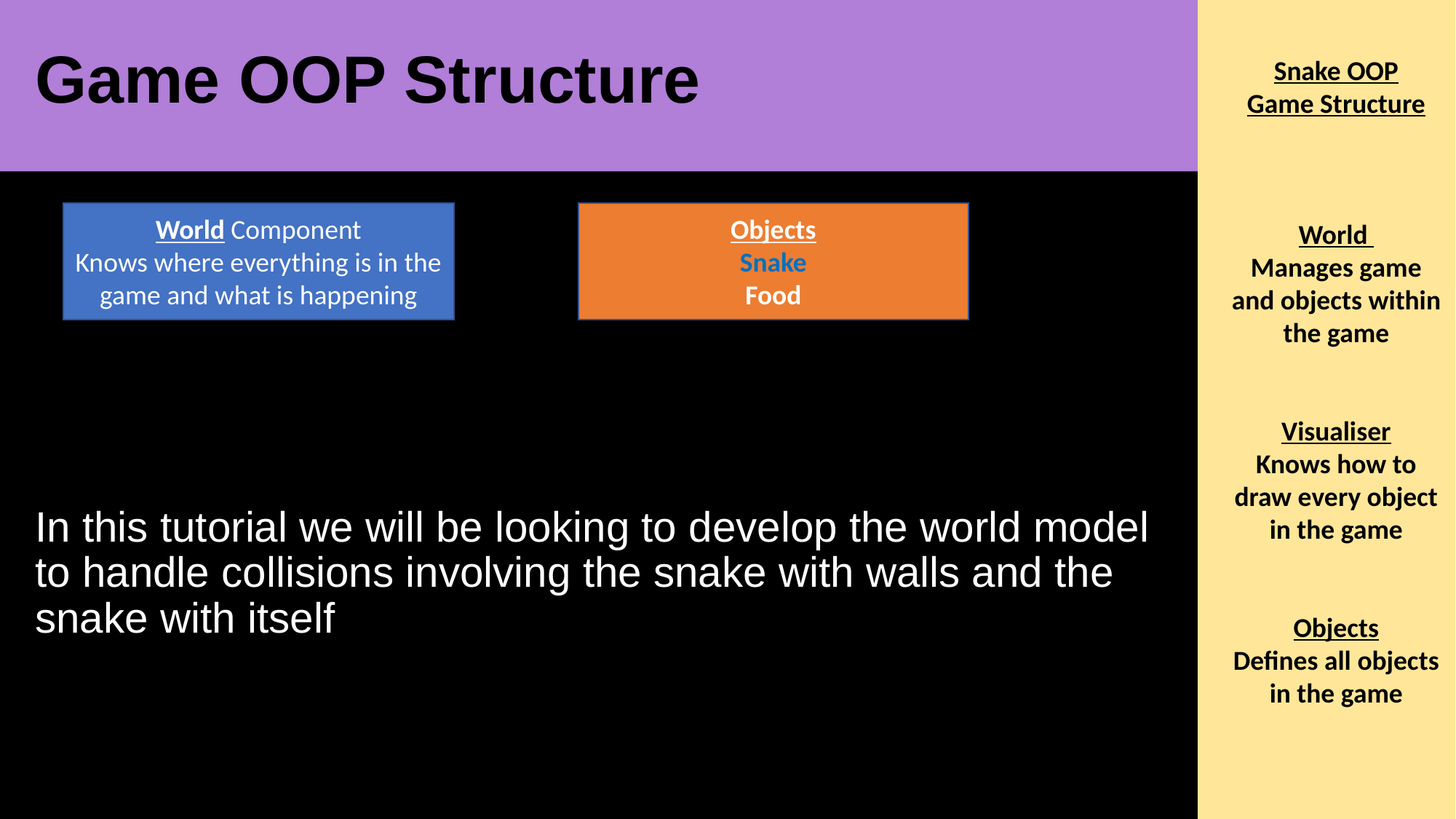

# Game OOP Structure
World Component
Knows where everything is in the game and what is happening
Objects
Snake
Food
In this tutorial we will be looking to develop the world model to handle collisions involving the snake with walls and the snake with itself